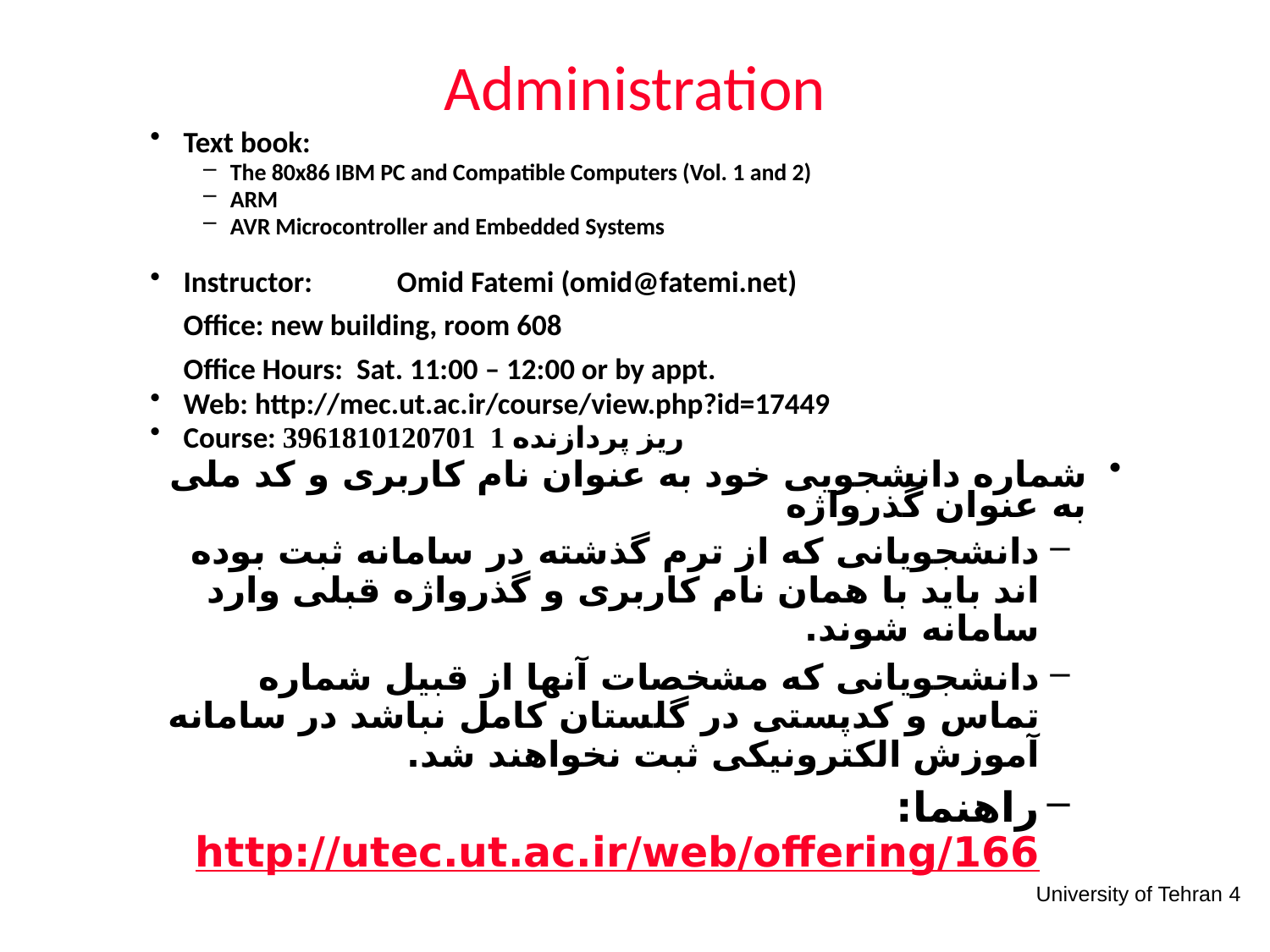

# Administration
Text book:
The 80x86 IBM PC and Compatible Computers (Vol. 1 and 2)
ARM
AVR Microcontroller and Embedded Systems
Instructor:	Omid Fatemi (omid@fatemi.net)
	Office: new building, room 608
	Office Hours:  Sat. 11:00 – 12:00 or by appt.
Web: http://mec.ut.ac.ir/course/view.php?id=17449
Course: ریز پردازنده 1  3961810120701
شماره دانشجویی خود به عنوان نام کاربری و کد ملی به عنوان گذرواژه
دانشجویانی که از ترم گذشته در سامانه ثبت بوده اند باید با همان نام کاربری و گذرواژه قبلی وارد سامانه شوند.
دانشجویانی که مشخصات آنها از قبیل شماره تماس و کدپستی در گلستان کامل نباشد در سامانه آموزش الکترونیکی ثبت نخواهند شد.
راهنما: http://utec.ut.ac.ir/web/offering/166